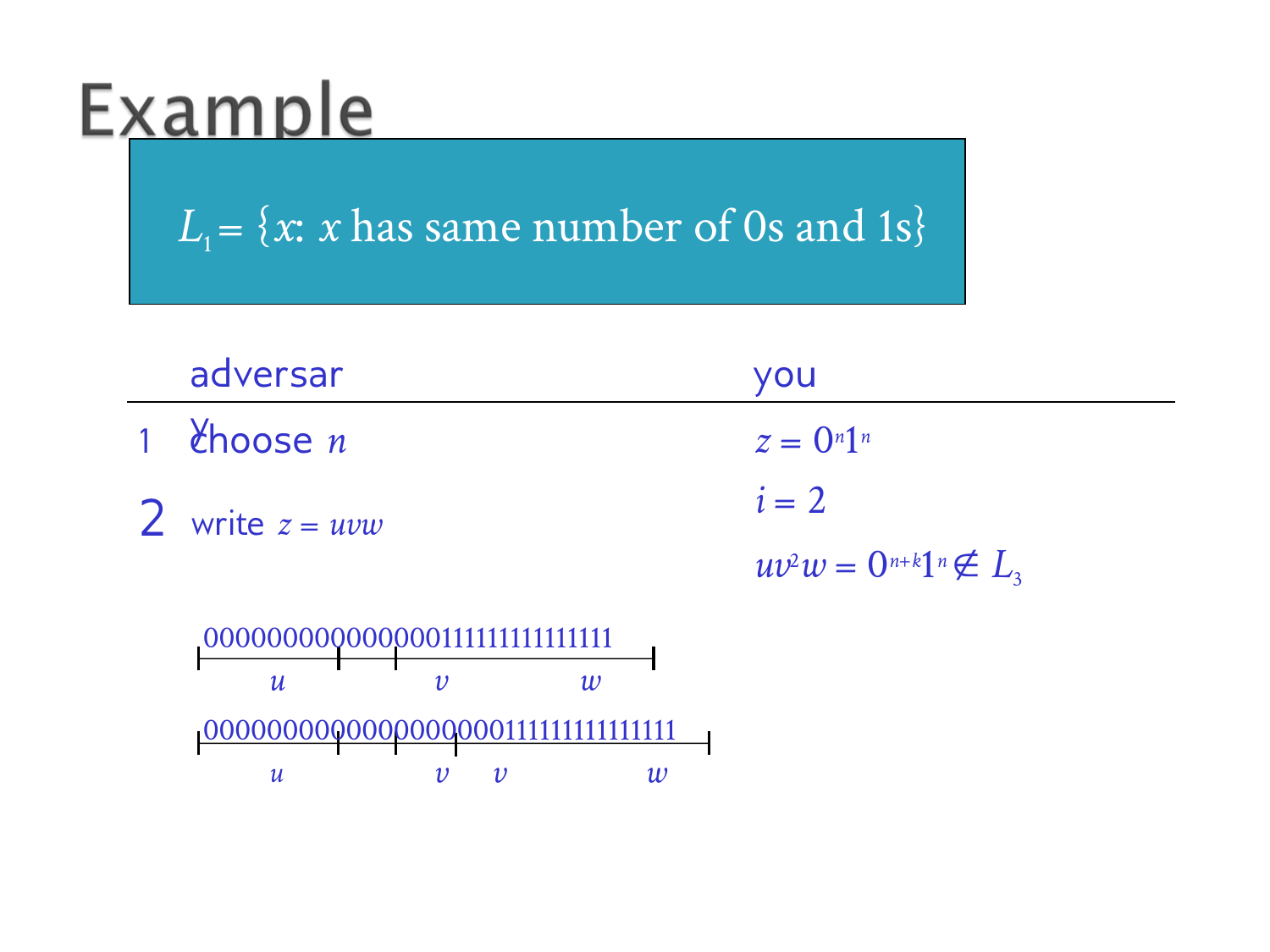

# L1 = {x: x has same number of 0s and 1s}
adversary
you
choose n
write z = uvw
z = 0n1n
i = 2
uv2w = 0n+k1n ∉ L3

000000000000000111111111111111
u	v	w
0000000000000000000111111111111111
u	v	v	w